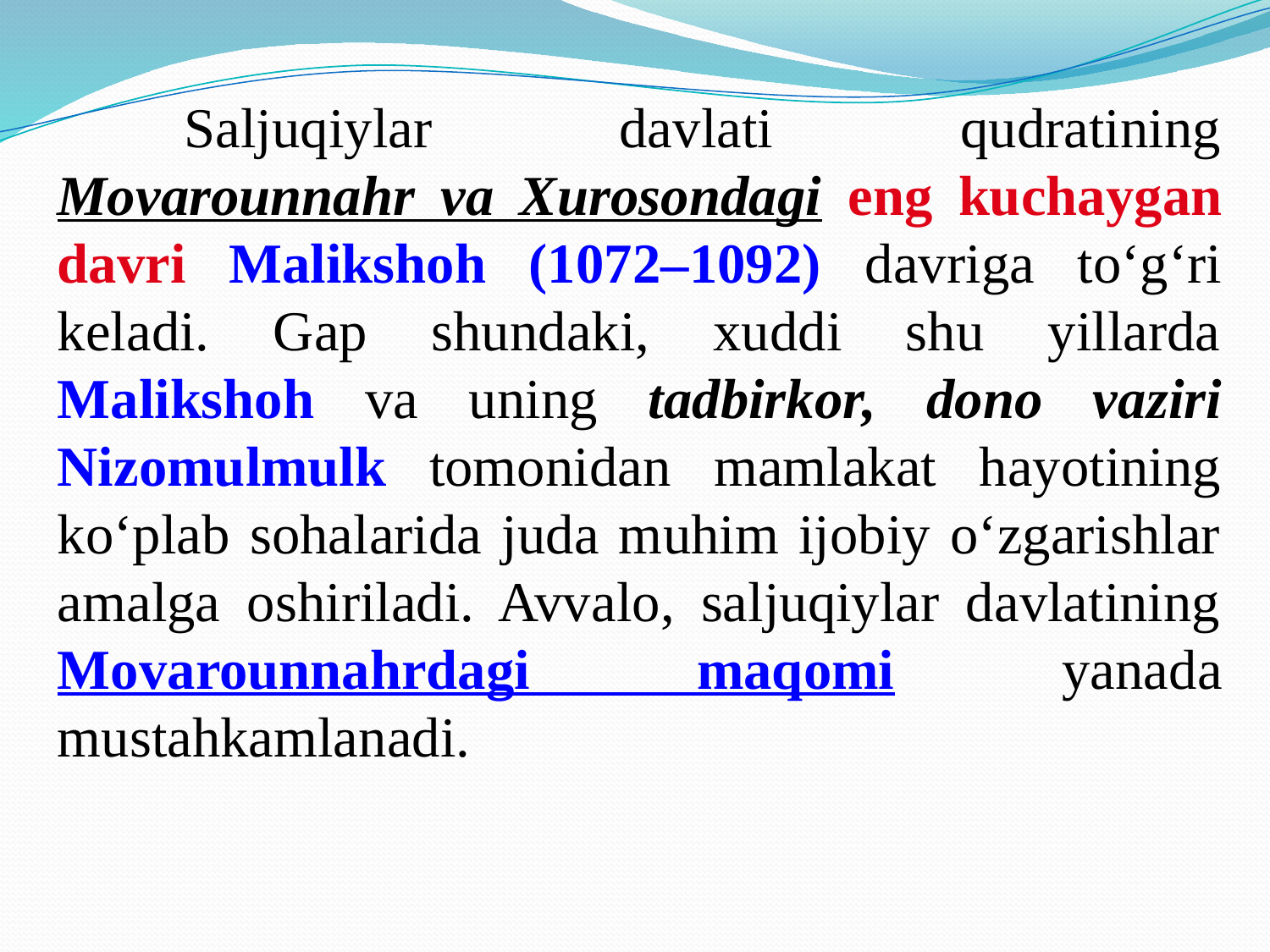

Saljuqiylar davlati qudratining Movarounnahr va Xurosondagi eng kuchaygan davri Malikshoh (1072–1092) davriga to‘g‘ri keladi. Gap shundaki, xuddi shu yillarda Malikshoh va uning tadbirkor, dono vaziri Nizomulmulk tomonidan mamlakat hayotining ko‘plab sohalarida juda muhim ijobiy o‘zgarishlar amalga oshiriladi. Avvalo, saljuqiylar davlatining Movarounnahrdagi maqomi yanada mustahkamlanadi.